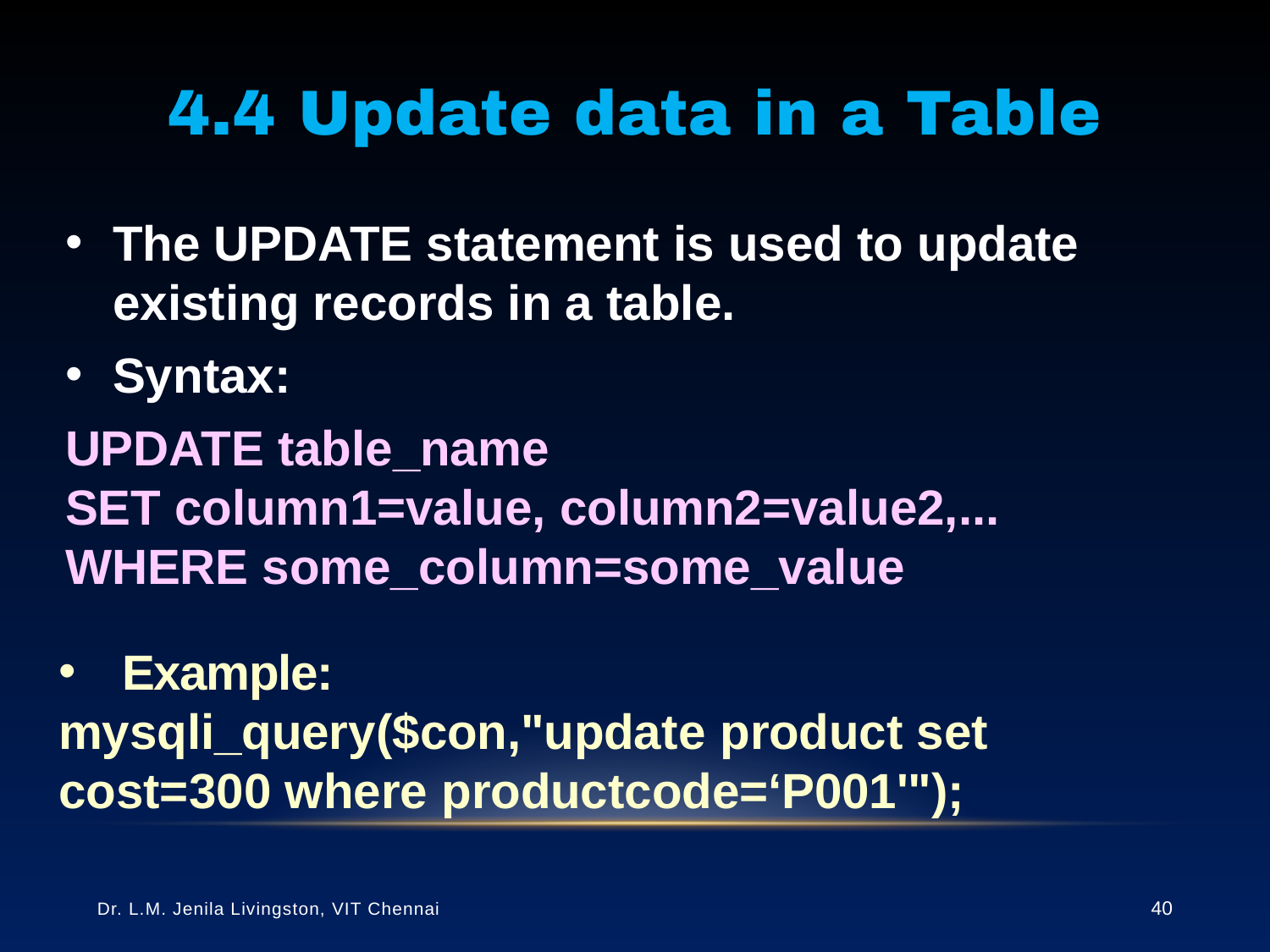

# 4.4 Update data in a Table
The UPDATE statement is used to update existing records in a table.
Syntax:
UPDATE table_name
SET column1=value, column2=value2,...
WHERE some_column=some_value
Example:
mysqli_query($con,"update product set
cost=300 where productcode=‘P001'");

Dr. L.M. Jenila Livingston, VIT Chennai

40